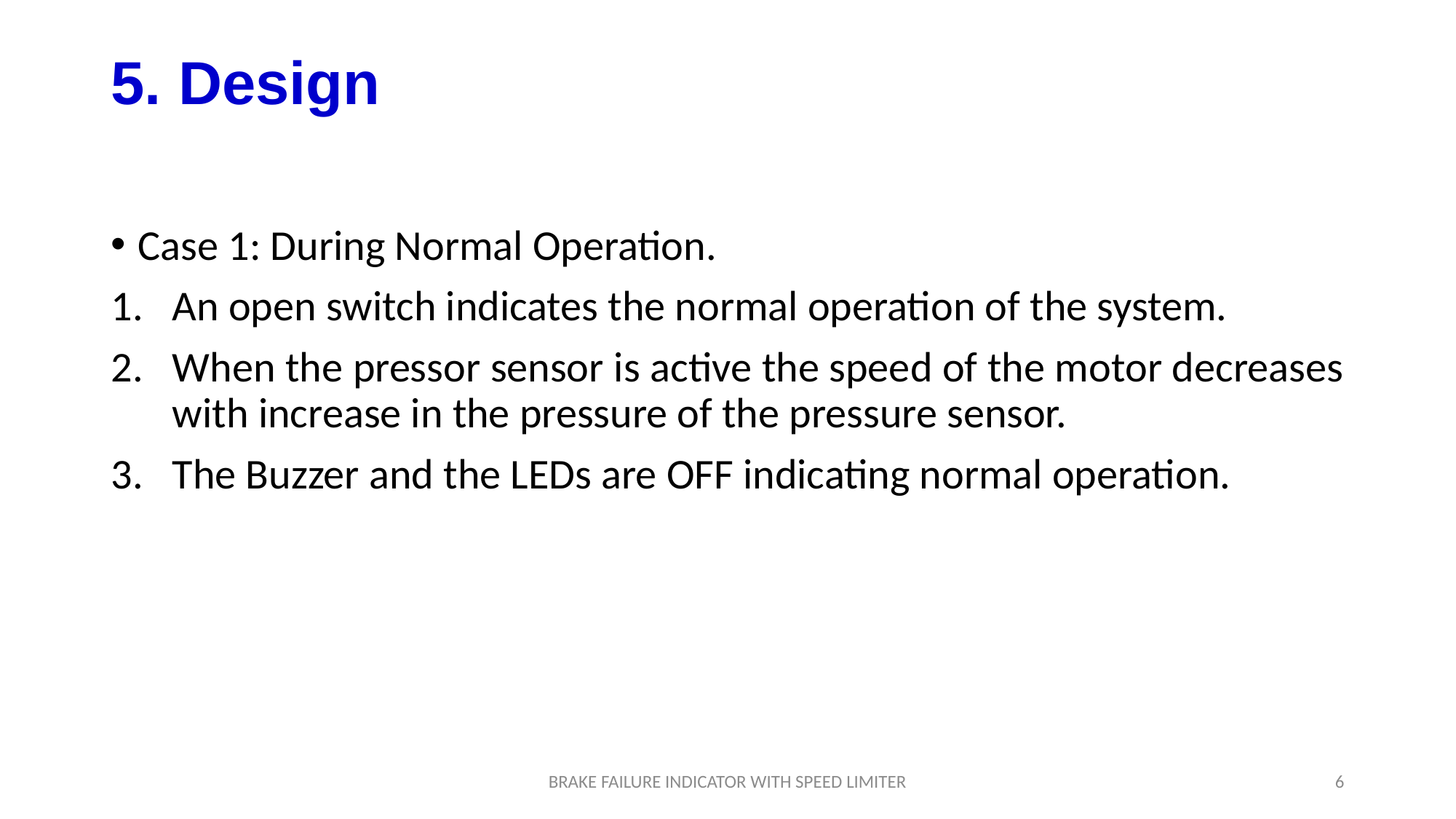

# 5. Design
Case 1: During Normal Operation.
An open switch indicates the normal operation of the system.
When the pressor sensor is active the speed of the motor decreases with increase in the pressure of the pressure sensor.
The Buzzer and the LEDs are OFF indicating normal operation.

BRAKE FAILURE INDICATOR WITH SPEED LIMITER
6